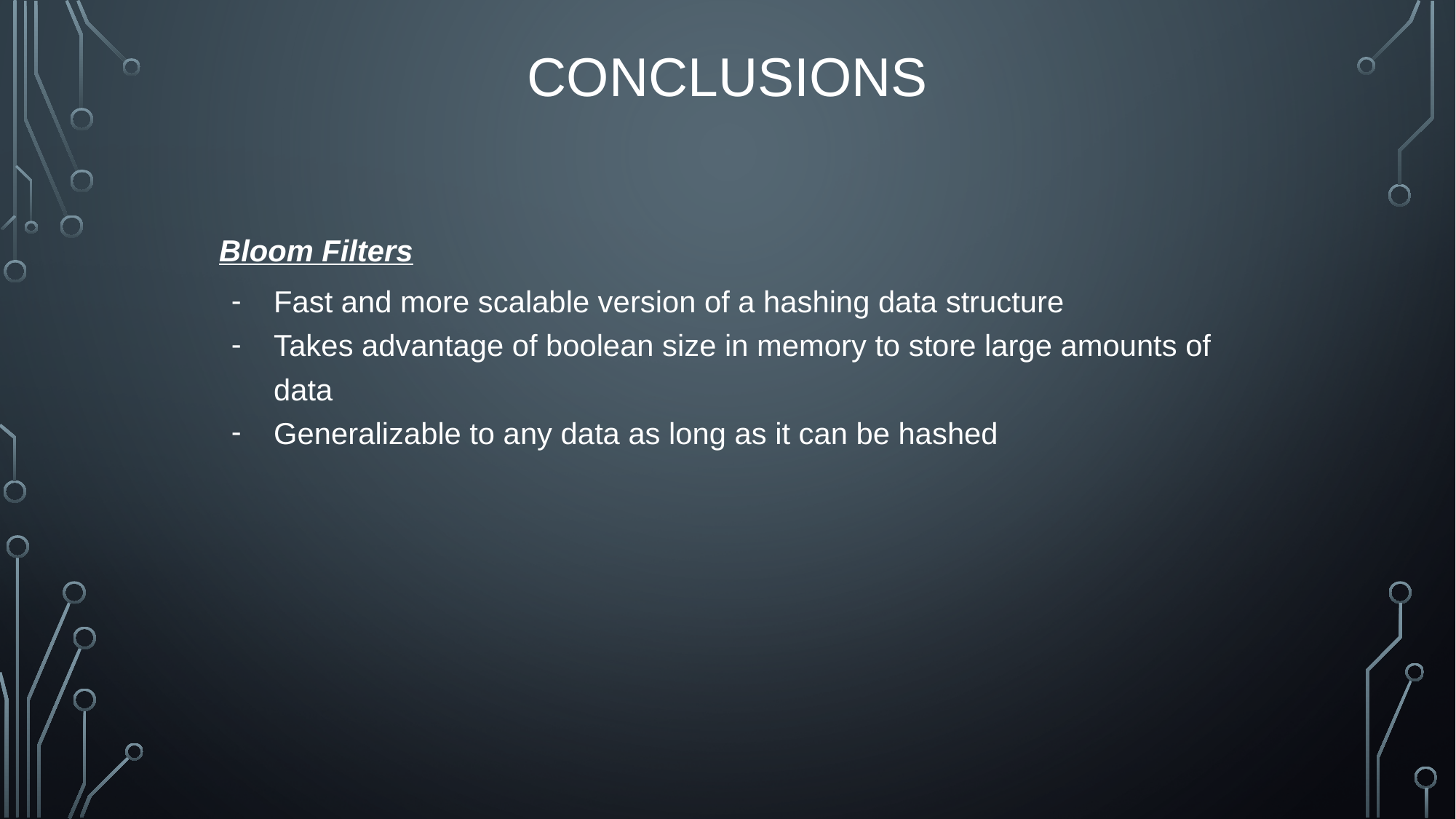

# CONCLUSIONS
Bloom Filters
Fast and more scalable version of a hashing data structure
Takes advantage of boolean size in memory to store large amounts of data
Generalizable to any data as long as it can be hashed